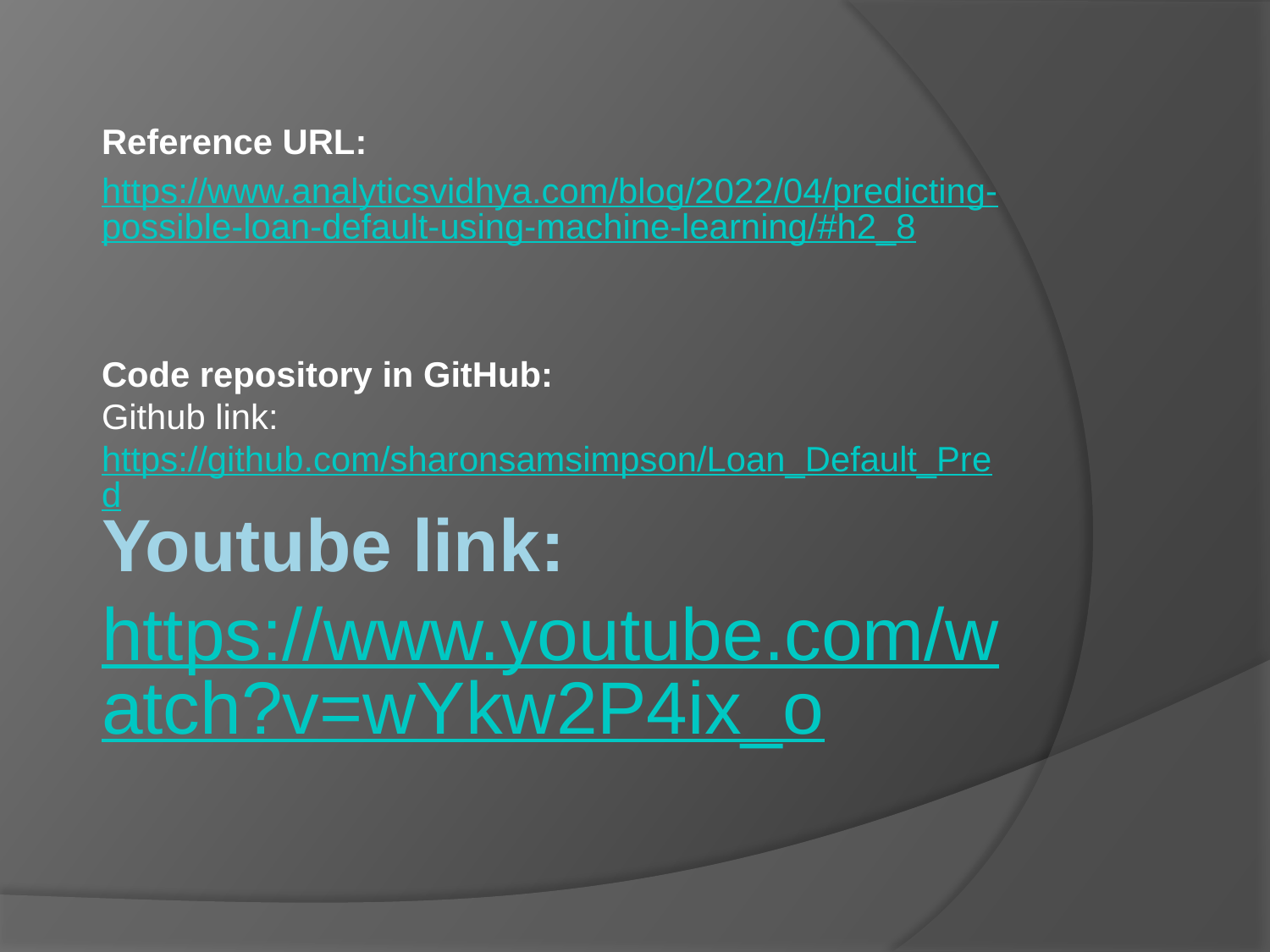

Reference URL:
https://www.analyticsvidhya.com/blog/2022/04/predicting-possible-loan-default-using-machine-learning/#h2_8

Code repository in GitHub:
Github link: https://github.com/sharonsamsimpson/Loan_Default_Pred

# Youtube link: https://www.youtube.com/watch?v=wYkw2P4ix_o